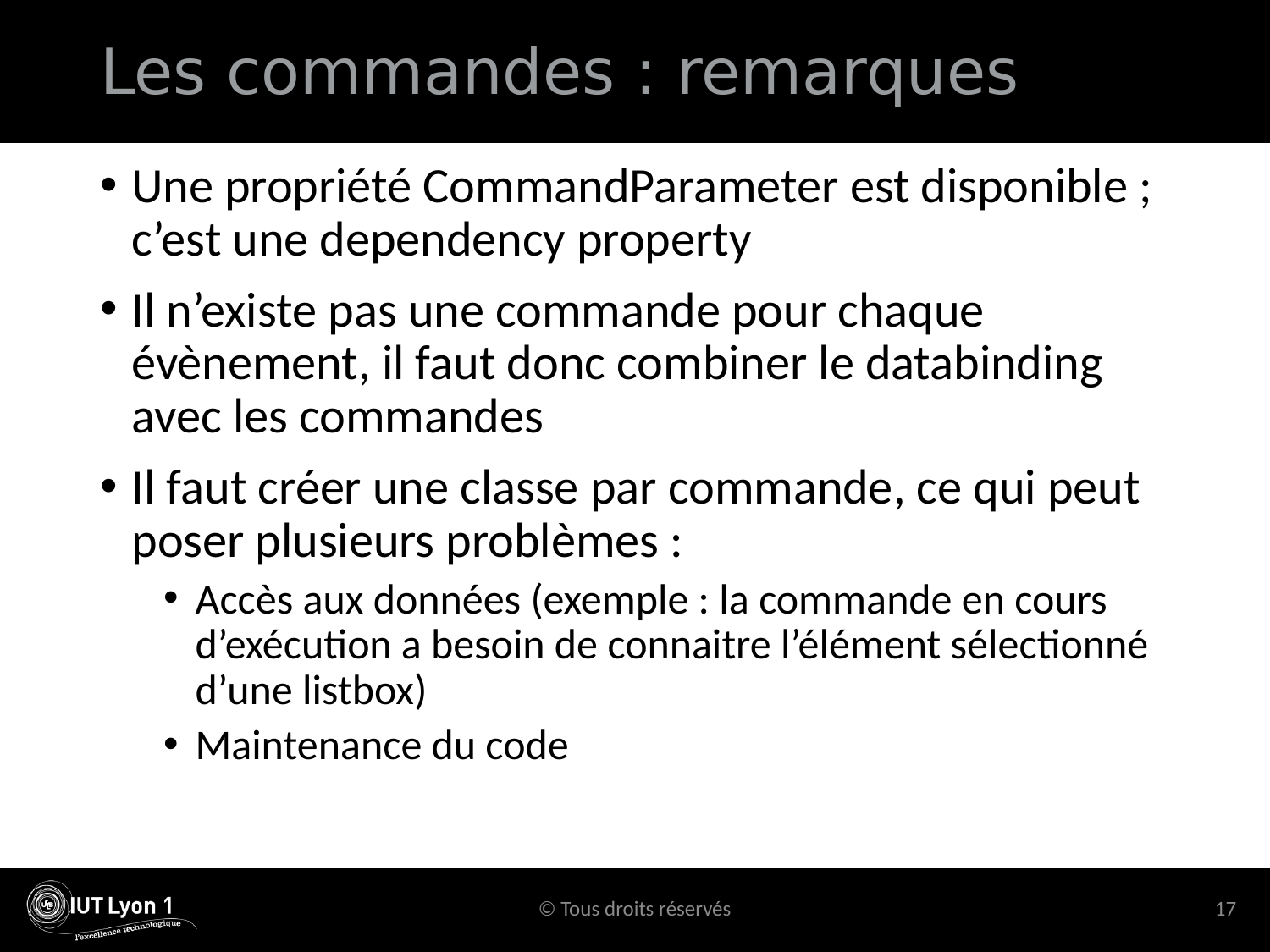

# Les commandes : remarques
Une propriété CommandParameter est disponible ; c’est une dependency property
Il n’existe pas une commande pour chaque évènement, il faut donc combiner le databinding avec les commandes
Il faut créer une classe par commande, ce qui peut poser plusieurs problèmes :
Accès aux données (exemple : la commande en cours d’exécution a besoin de connaitre l’élément sélectionné d’une listbox)
Maintenance du code

© Tous droits réservés
17